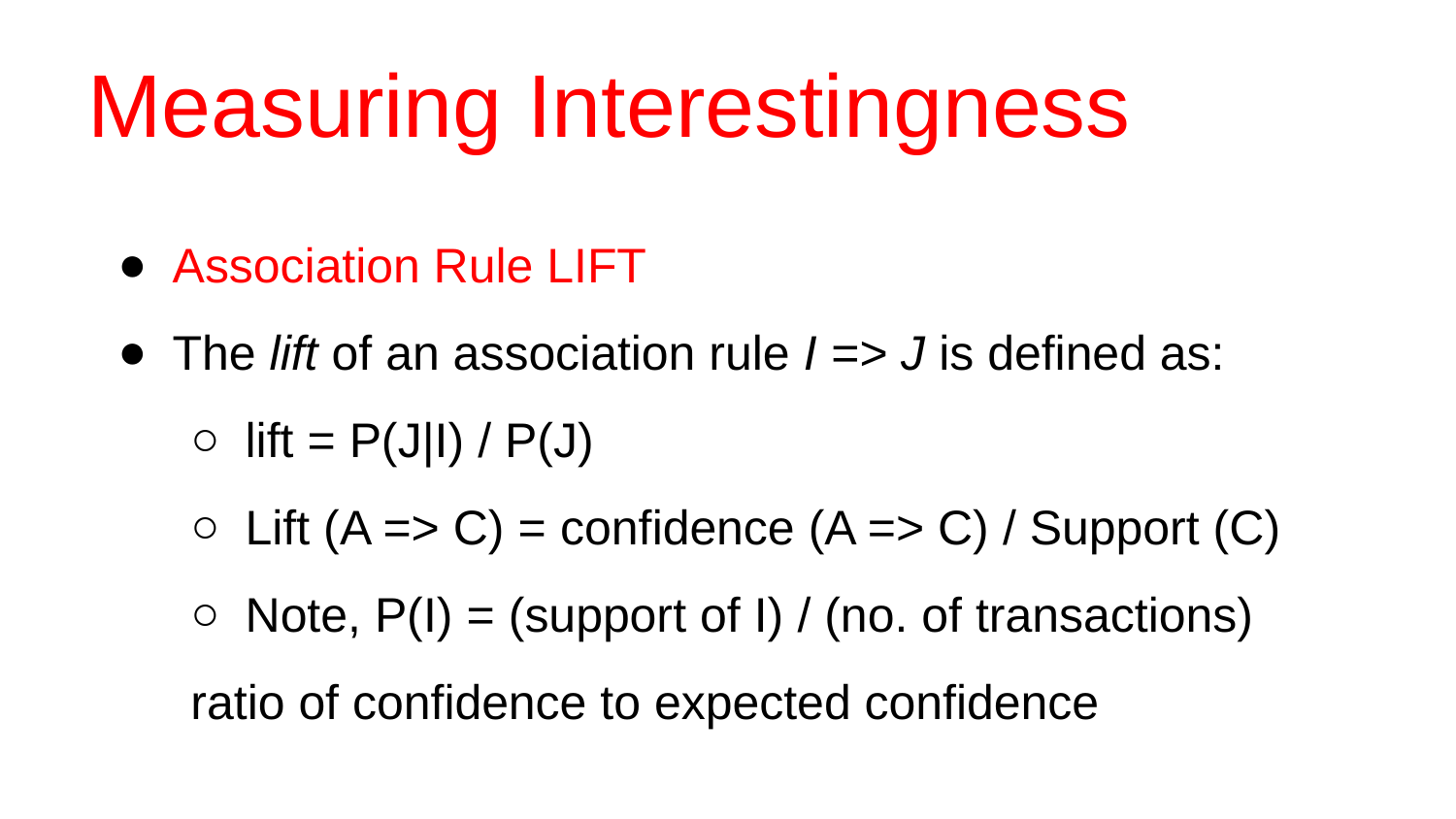

50
# Measuring Interestingness
Association Rule LIFT
The lift of an association rule I => J is defined as:
lift = P(J|I) / P(J)
Lift (A => C) = confidence (A => C) / Support (C)
Note, P(I) = (support of I) / (no. of transactions)
ratio of confidence to expected confidence